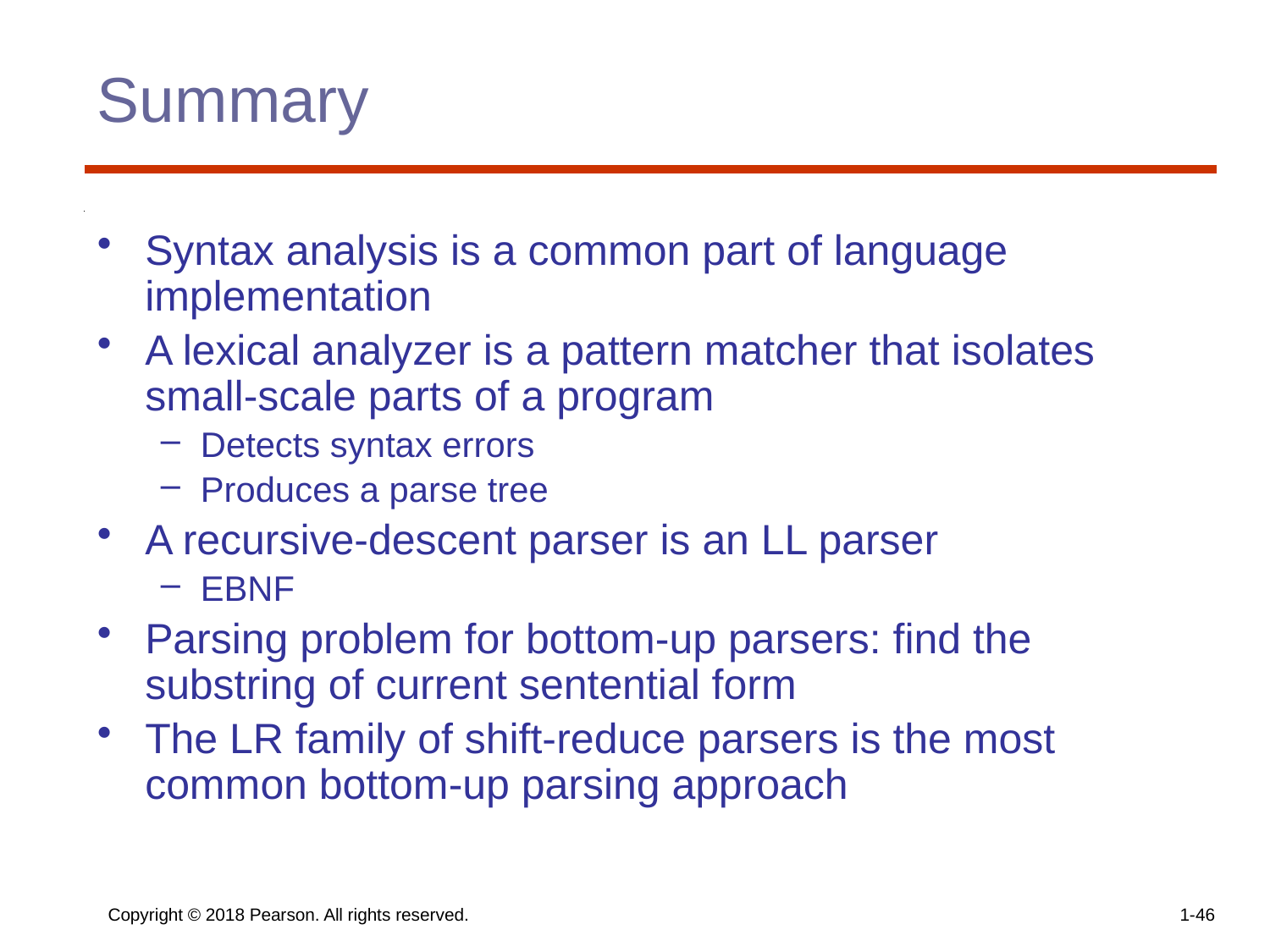

# Summary
Syntax analysis is a common part of language implementation
A lexical analyzer is a pattern matcher that isolates small-scale parts of a program
Detects syntax errors
Produces a parse tree
A recursive-descent parser is an LL parser
EBNF
Parsing problem for bottom-up parsers: find the substring of current sentential form
The LR family of shift-reduce parsers is the most common bottom-up parsing approach

Copyright © 2018 Pearson. All rights reserved.
1-46